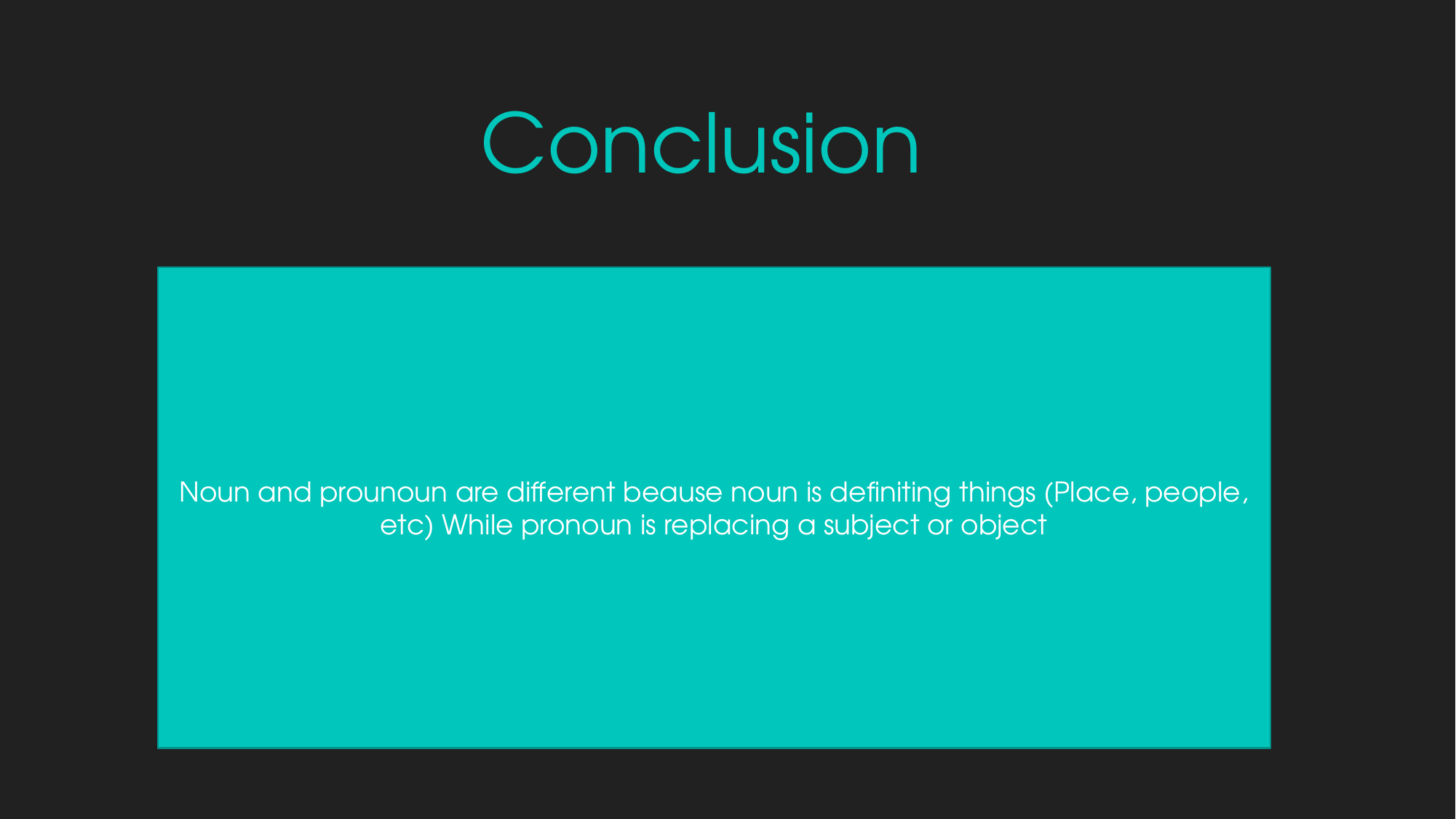

Conclusion
Noun and prounoun are different beause noun is definiting things (Place, people, etc) While pronoun is replacing a subject or object